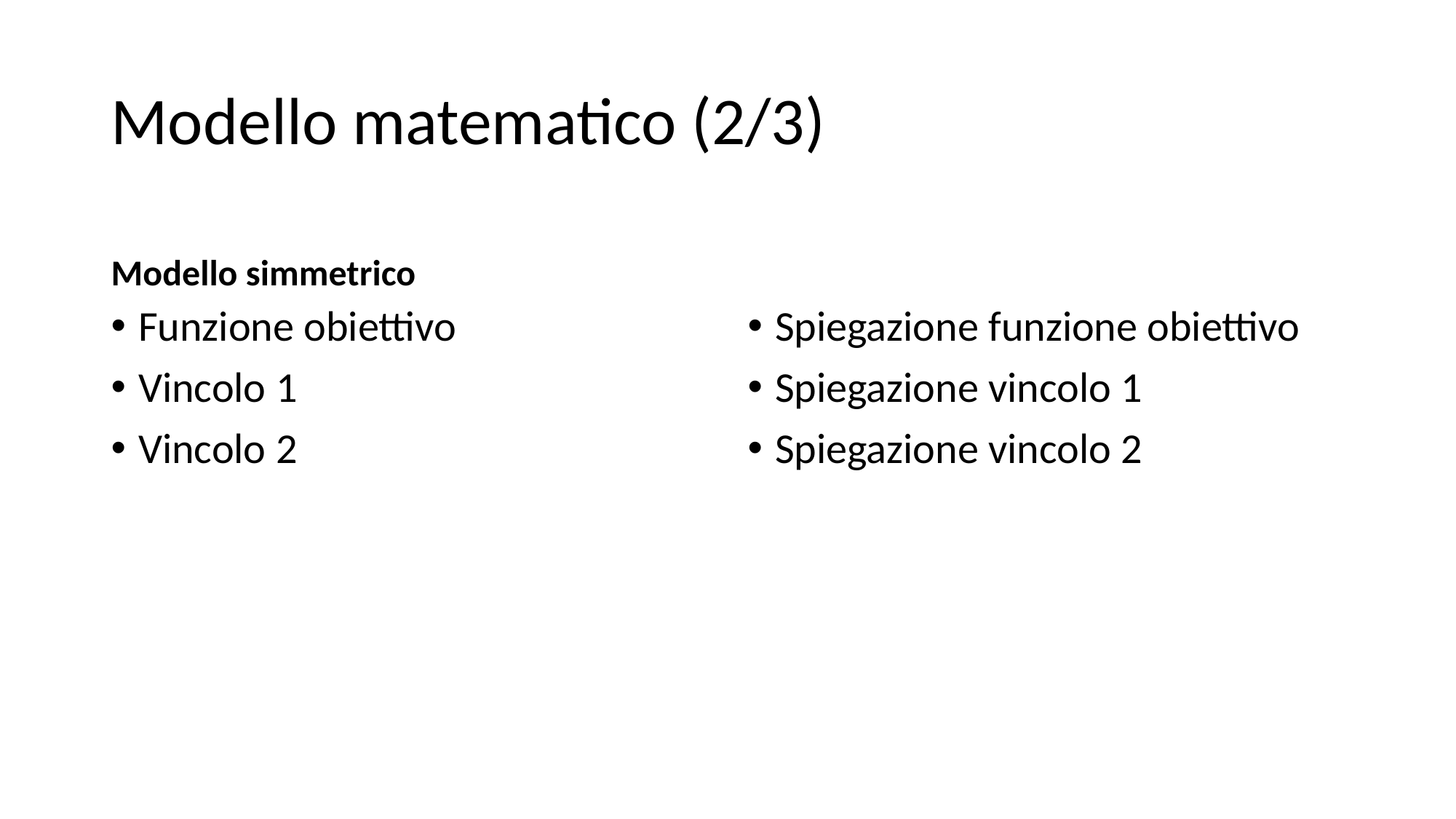

# Modello matematico (2/3)
Modello simmetrico
Funzione obiettivo
Vincolo 1
Vincolo 2
Spiegazione funzione obiettivo
Spiegazione vincolo 1
Spiegazione vincolo 2